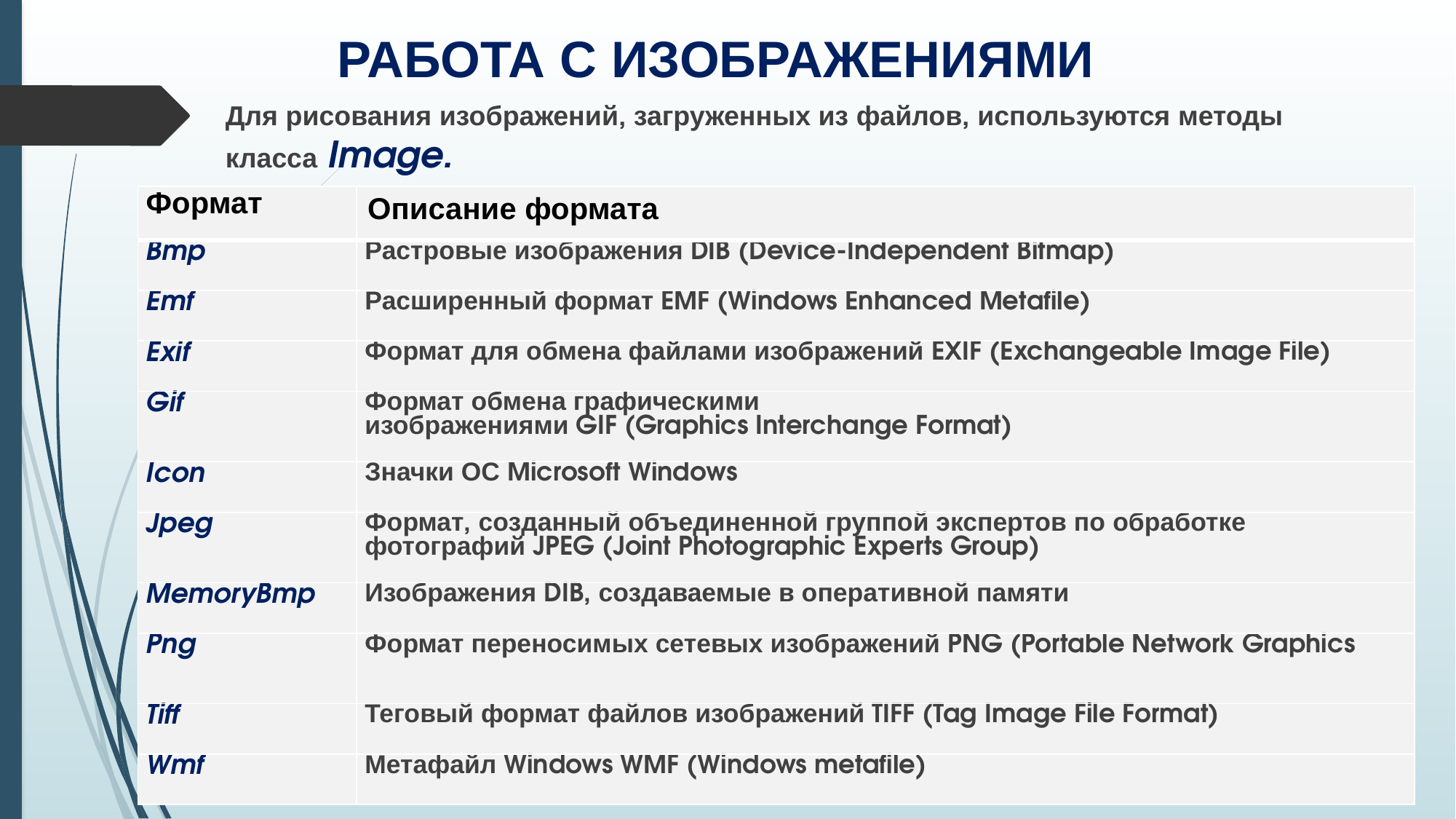

# РАБОТА С ИЗОБРАЖЕНИЯМИ
Для рисования изображений, загруженных из файлов, используются методы класса Image.
| Формат | Описание формата |
| --- | --- |
| Bmp | Растровые изображения DIB (Device-Independent Bitmap) |
| Emf | Расширенный формат EMF (Windows Enhanced Metafile) |
| Exif | Формат для обмена файлами изображений EXIF (Exchangeable Image File) |
| Gif | Формат обмена графическими изображениями GIF (Graphics Interchange Format) |
| Icon | Значки ОС Microsoft Windows |
| Jpeg | Формат, созданный объединенной группой экспертов по обработке фотографий JPEG (Joint Photographic Experts Group) |
| MemoryBmp | Изображения DIB, создаваемые в оперативной памяти |
| Png | Формат переносимых сетевых изображений PNG (Portable Network Graphics |
| Tiff | Теговый формат файлов изображений TIFF (Tag Image File Format) |
| Wmf | Метафайл Windows WMF (Windows metafile) |